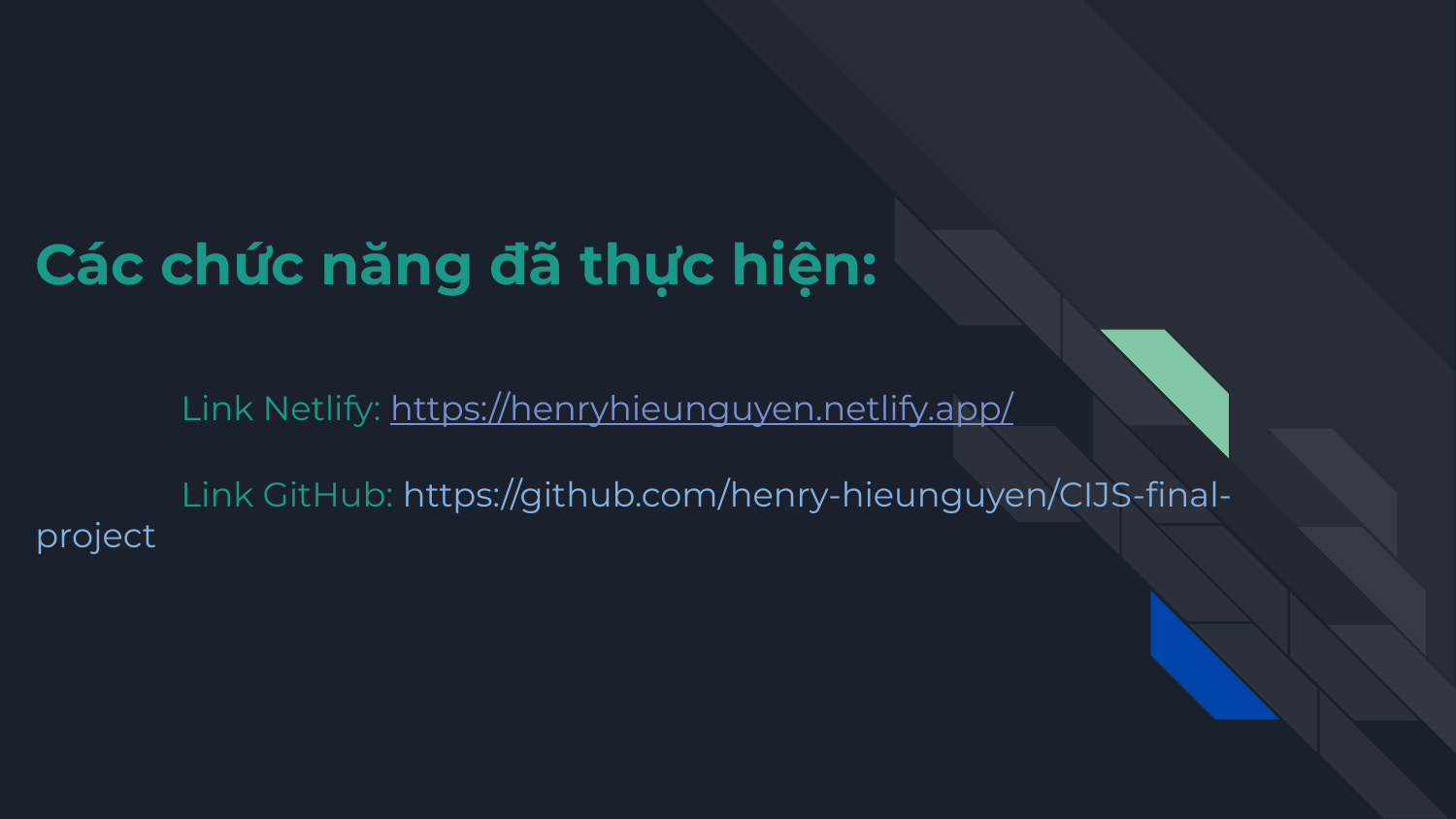

# Các chức năng đã thực hiện:

	Link Netlify: https://henryhieunguyen.netlify.app/

	Link GitHub: https://github.com/henry-hieunguyen/CIJS-final-project